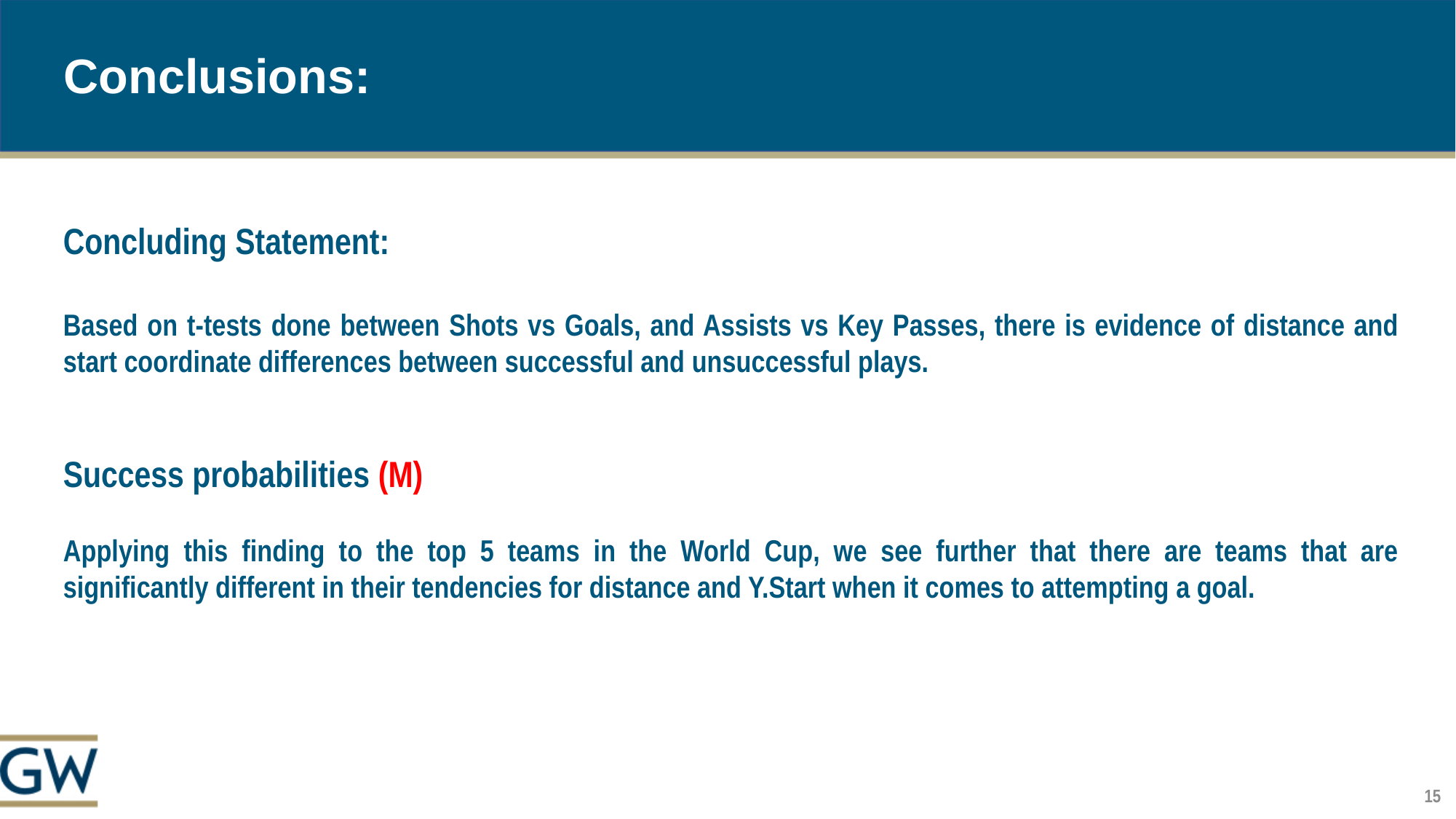

Conclusions:
Concluding Statement:

Based on t-tests done between Shots vs Goals, and Assists vs Key Passes, there is evidence of distance and start coordinate differences between successful and unsuccessful plays.

Success probabilities (M)

Applying this finding to the top 5 teams in the World Cup, we see further that there are teams that are significantly different in their tendencies for distance and Y.Start when it comes to attempting a goal.
15